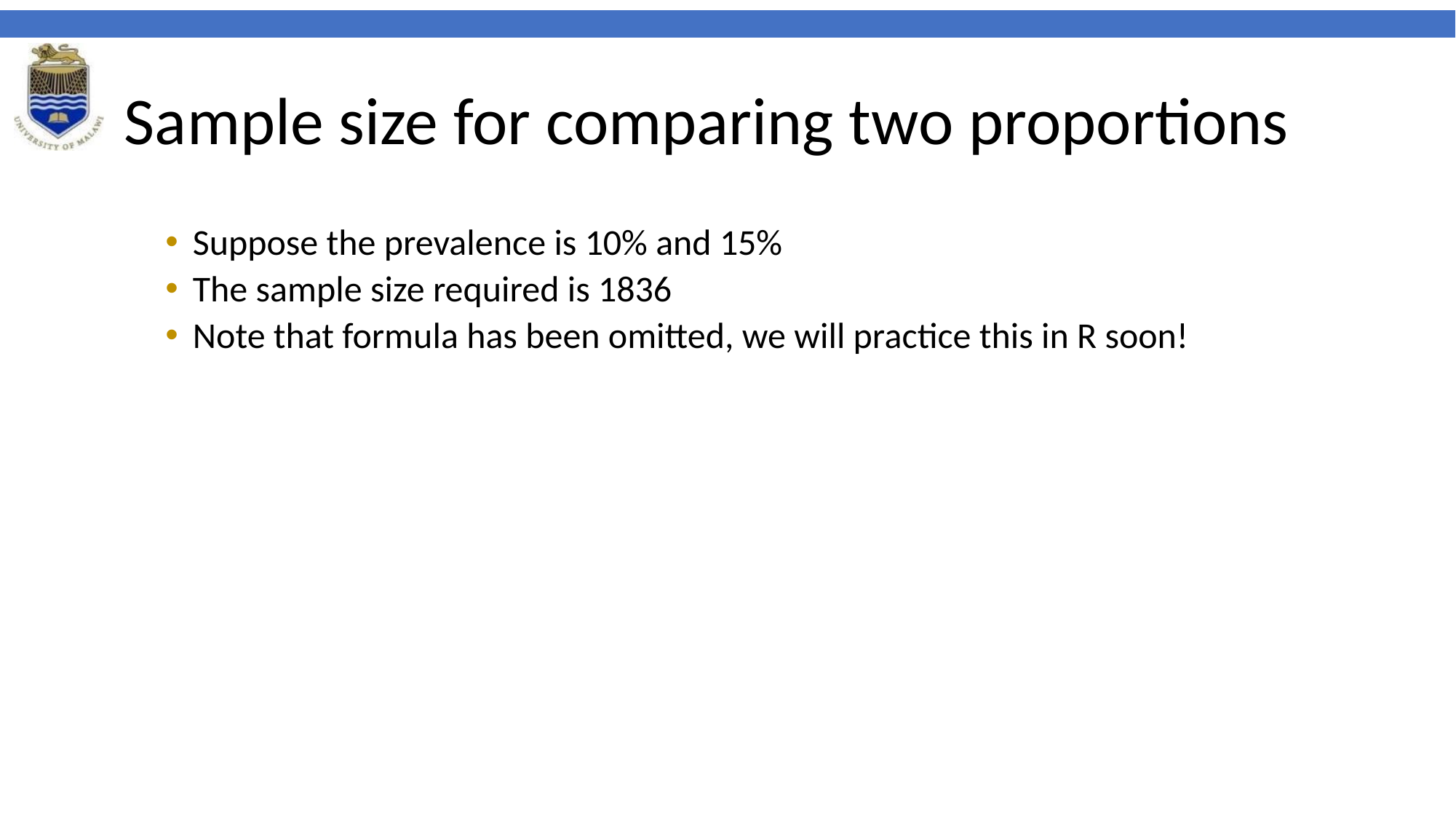

# Sample size for comparing two proportions
Suppose the prevalence is 10% and 15%
The sample size required is 1836
Note that formula has been omitted, we will practice this in R soon!